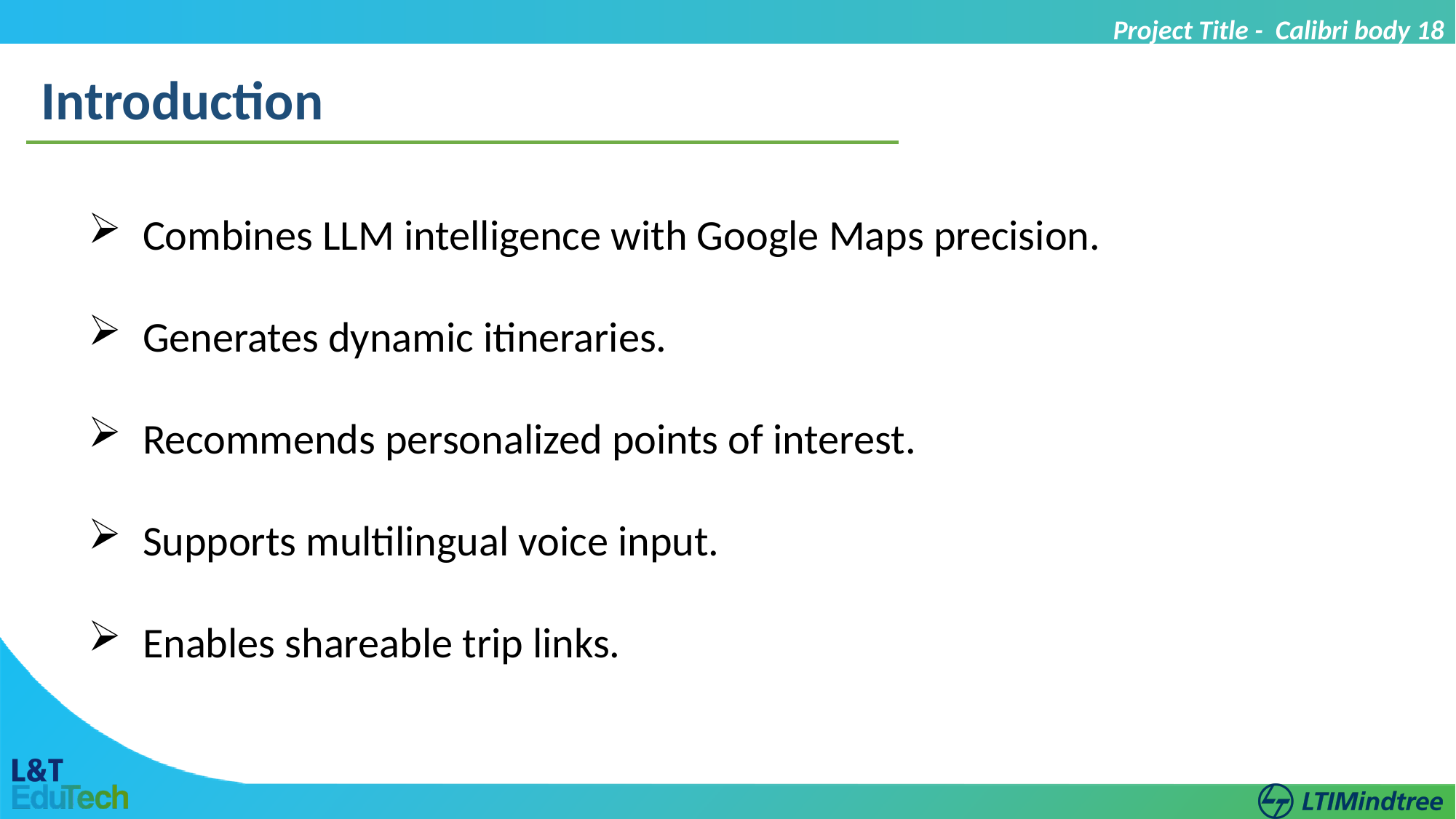

Project Title -  Calibri body 18

Introduction
Combines LLM intelligence with Google Maps precision.

Generates dynamic itineraries.

Recommends personalized points of interest.

Supports multilingual voice input.

Enables shareable trip links.